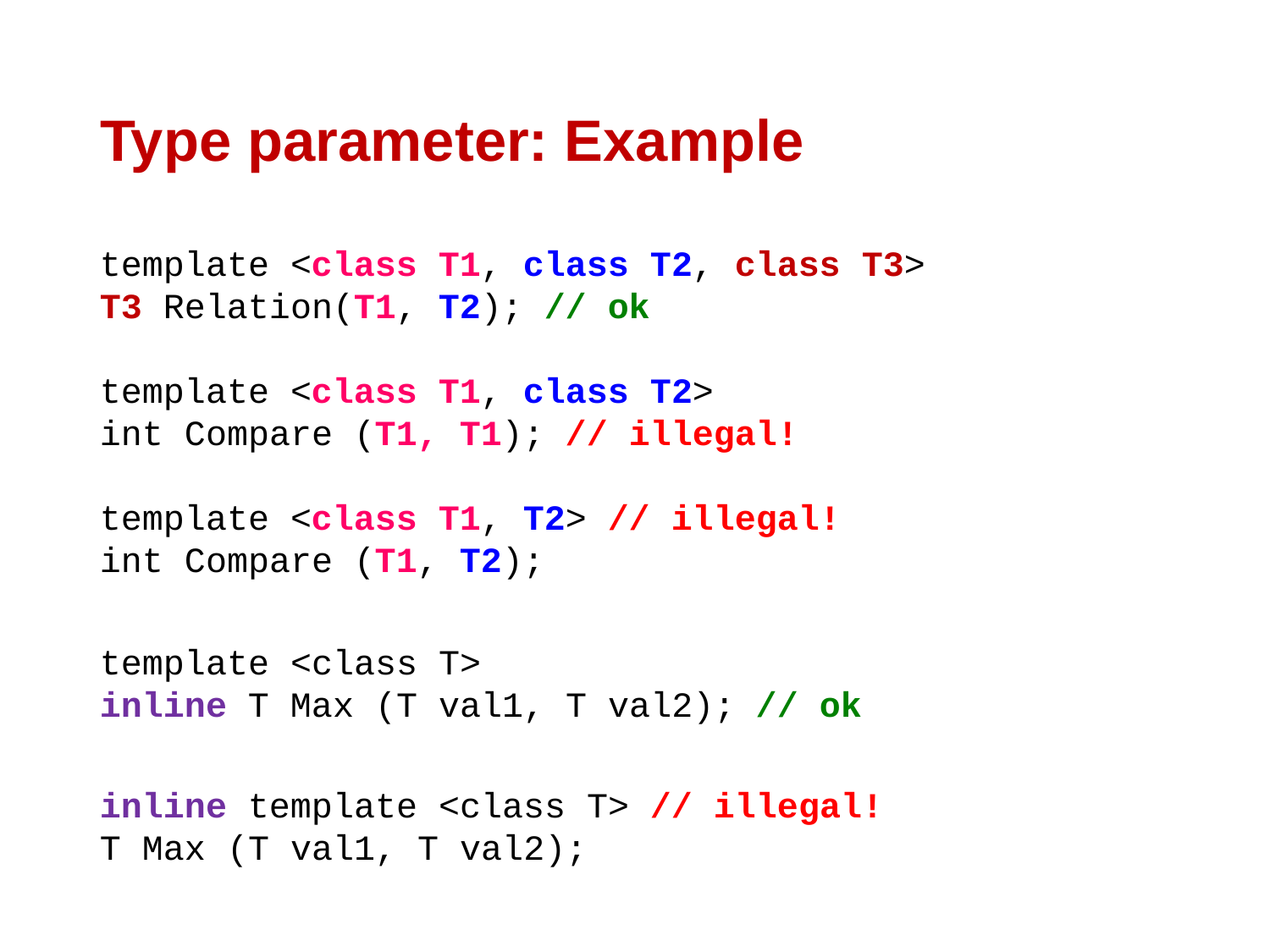

# Type parameter: Example
template <class T1, class T2, class T3>
T3 Relation(T1, T2); // ok

template <class T1, class T2>
int Compare (T1, T1); // illegal!

template <class T1, T2> // illegal!
int Compare (T1, T2);
template <class T>
inline T Max (T val1, T val2); // ok
inline template <class T> // illegal!
T Max (T val1, T val2);